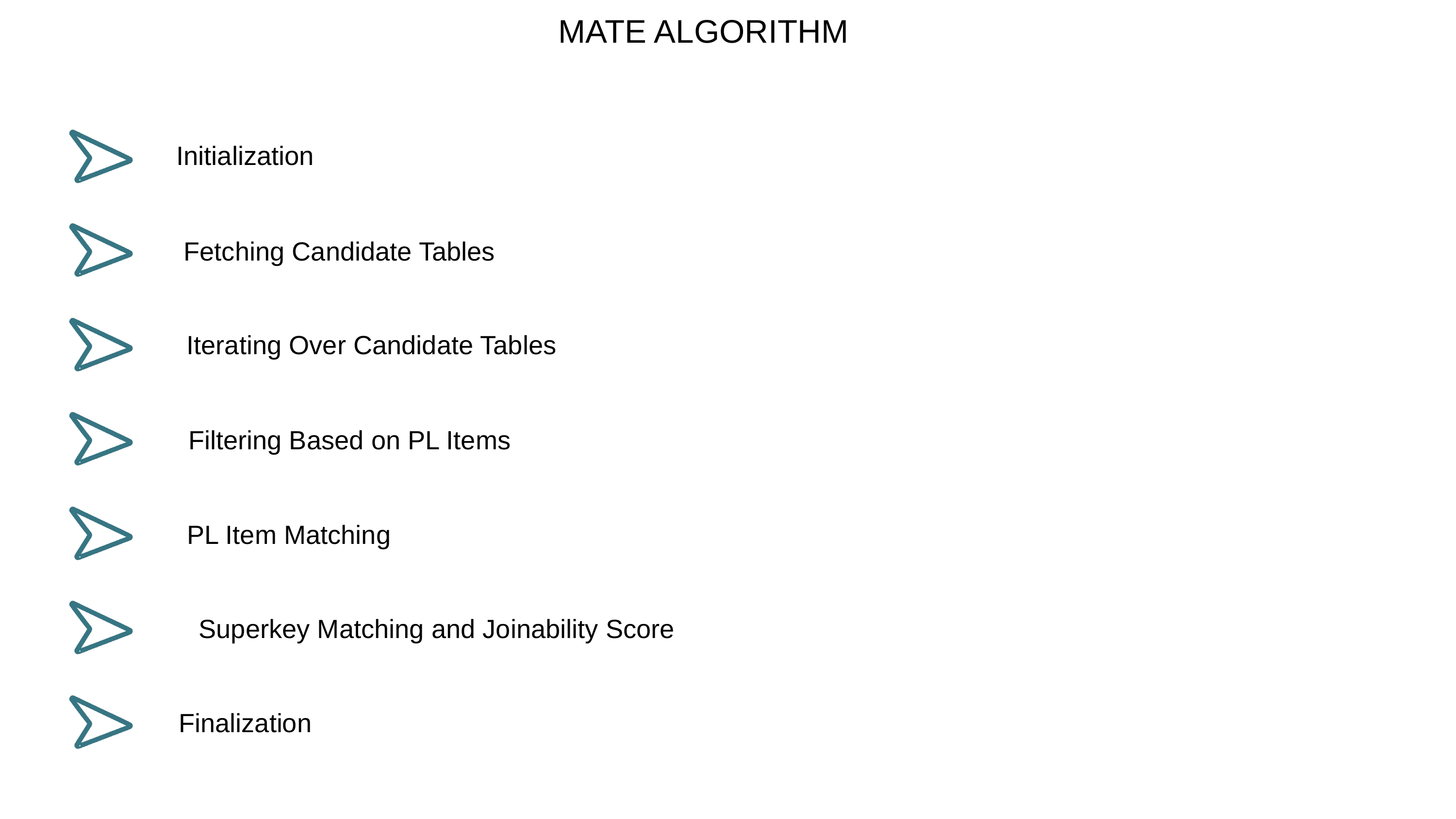

MATE ALGORITHM

Initialization

Fetching Candidate Tables

Iterating Over Candidate Tables

Filtering Based on PL Items

PL Item Matching

Superkey Matching and Joinability Score

Finalization